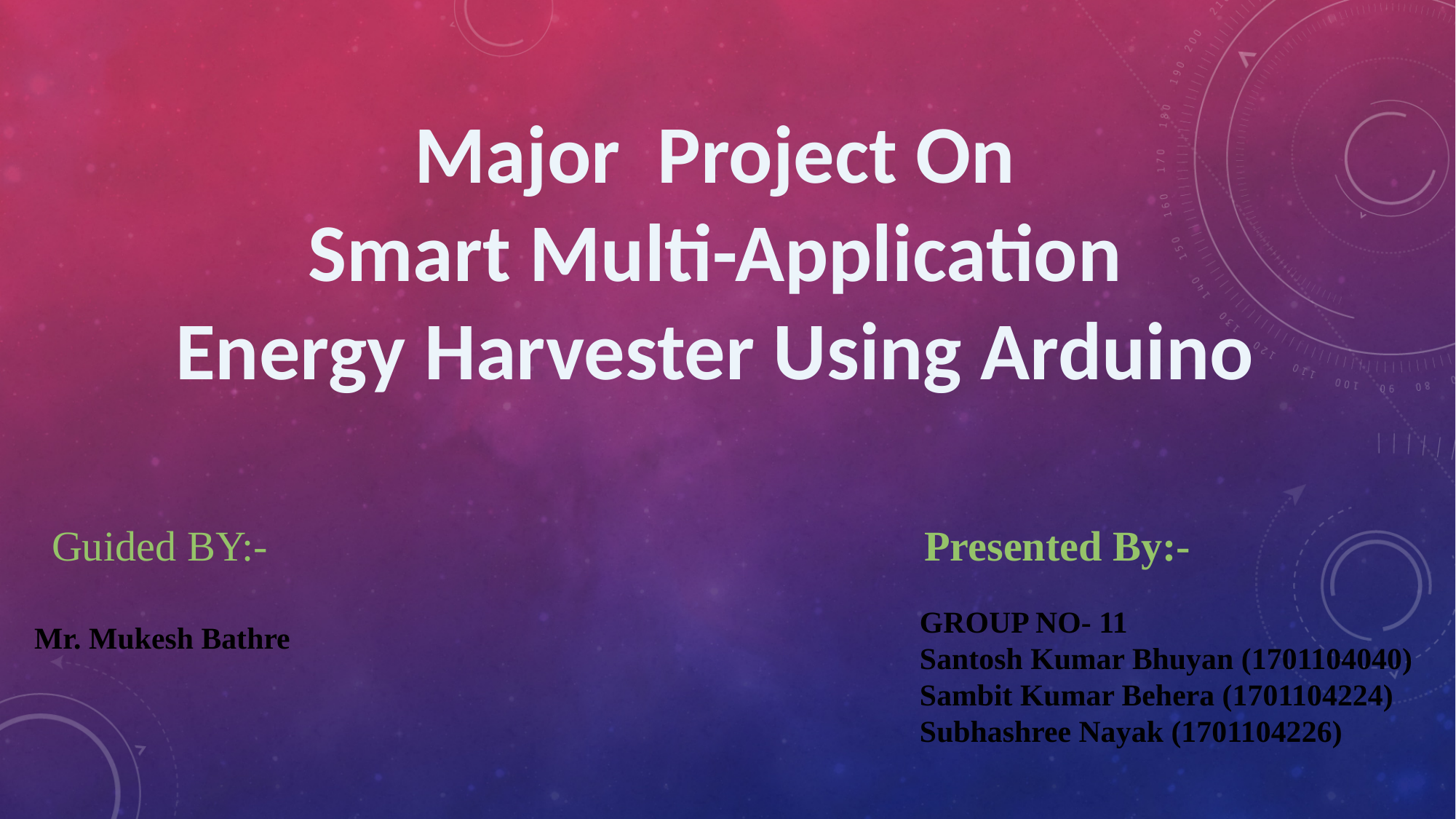

Major  Project On
Smart Multi-Application
Energy Harvester Using Arduino
Guided BY:-
Presented By:-
GROUP NO- 11
Santosh Kumar Bhuyan (1701104040)
Sambit Kumar Behera (1701104224)
Subhashree Nayak (1701104226)
Mr. Mukesh Bathre